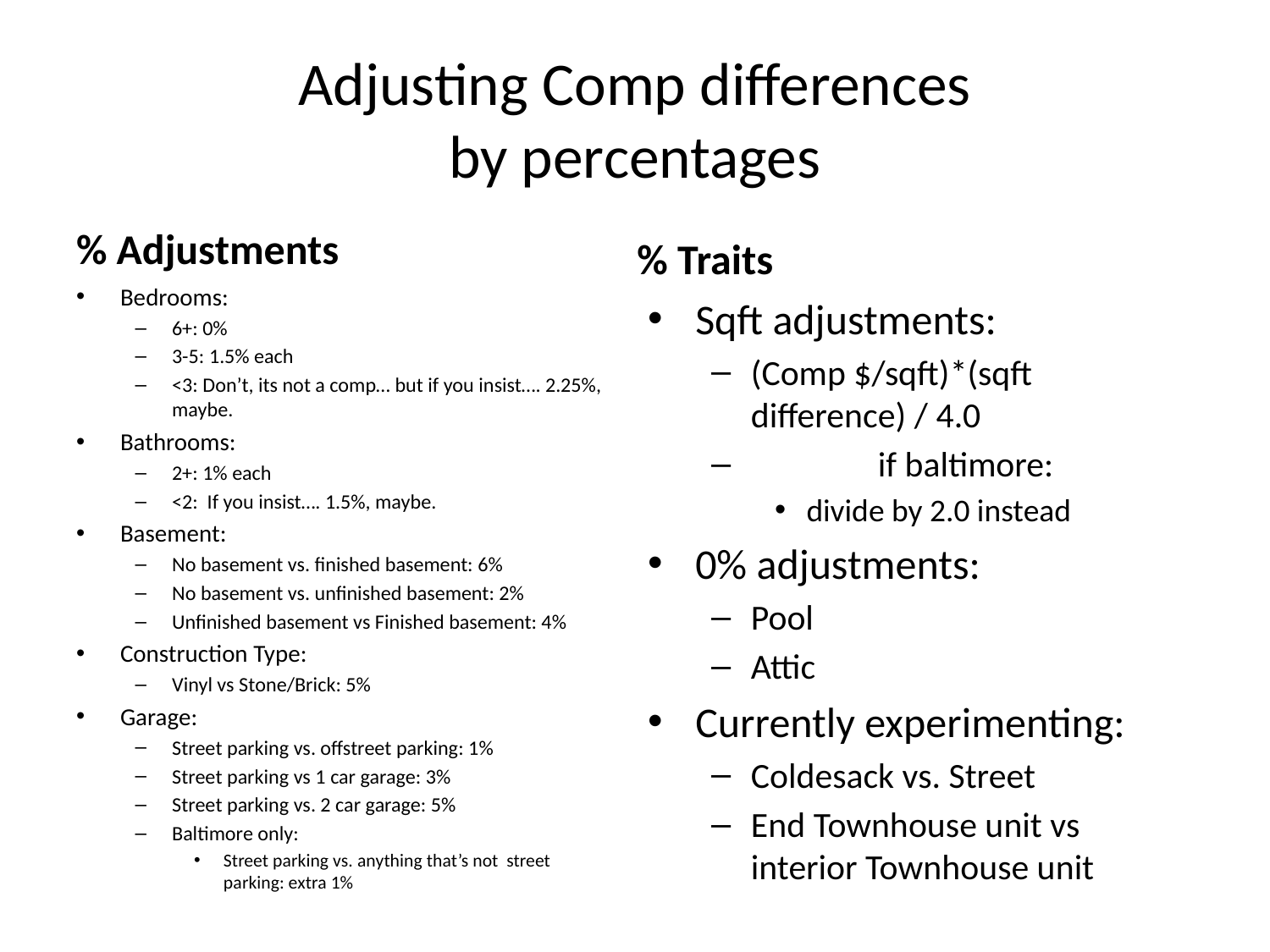

# Adjusting Comp differences by percentages
% Adjustments
% Traits
Bedrooms:
6+: 0%
3-5: 1.5% each
<3: Don’t, its not a comp… but if you insist…. 2.25%, maybe.
Bathrooms:
2+: 1% each
<2:  If you insist…. 1.5%, maybe.
Basement:
No basement vs. finished basement: 6%
No basement vs. unfinished basement: 2%
Unfinished basement vs Finished basement: 4%
Construction Type:
Vinyl vs Stone/Brick: 5%
Garage:
Street parking vs. offstreet parking: 1%
Street parking vs 1 car garage: 3%
Street parking vs. 2 car garage: 5%
Baltimore only:
Street parking vs. anything that’s not  street parking: extra 1%

Sqft adjustments:
(Comp $/sqft)*(sqft difference) / 4.0
	if baltimore:
divide by 2.0 instead
0% adjustments:
Pool
Attic
Currently experimenting:
Coldesack vs. Street
End Townhouse unit vs interior Townhouse unit